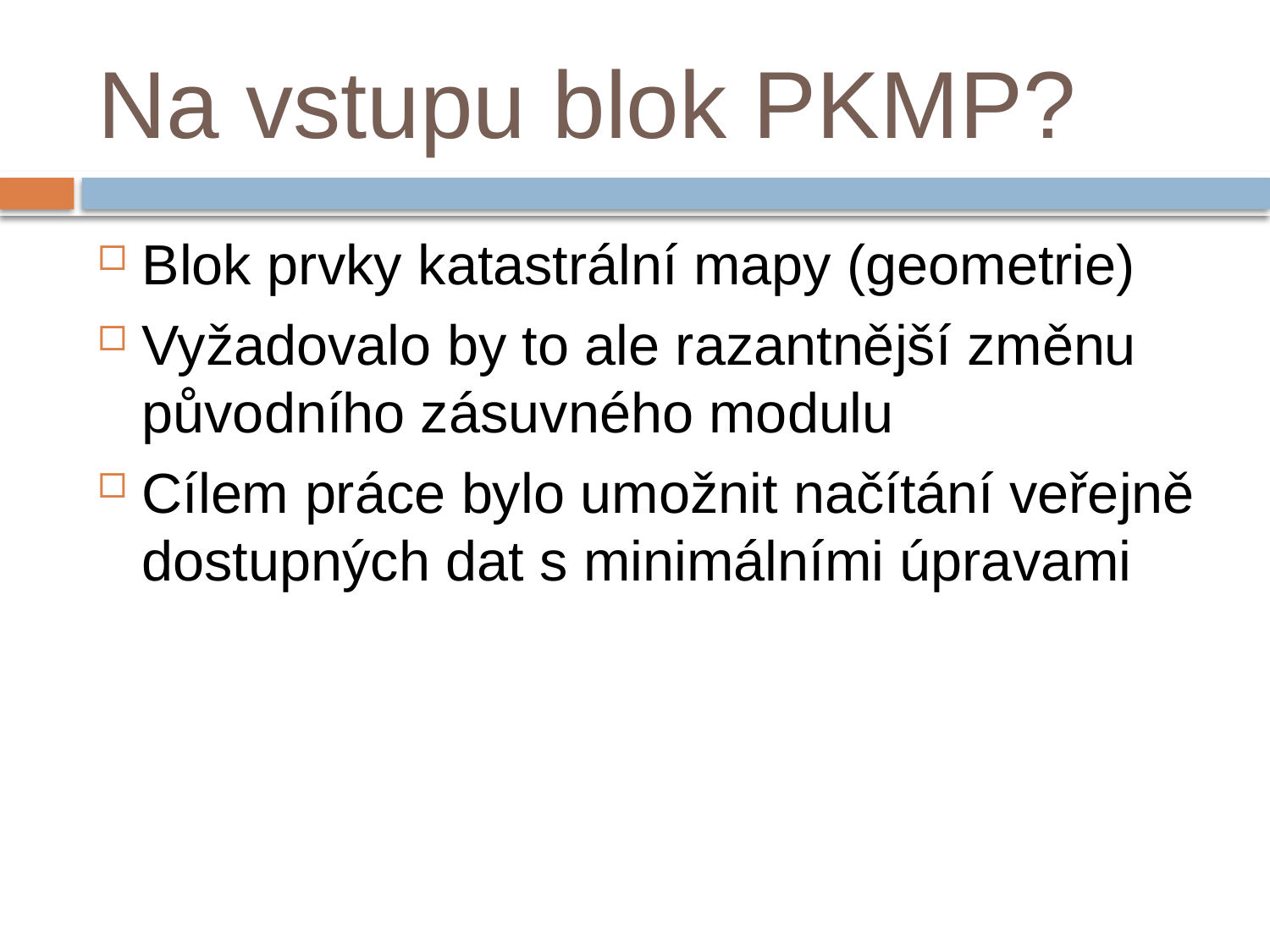

# Na vstupu blok PKMP?
Blok prvky katastrální mapy (geometrie)
Vyžadovalo by to ale razantnější změnu původního zásuvného modulu
Cílem práce bylo umožnit načítání veřejně dostupných dat s minimálními úpravami